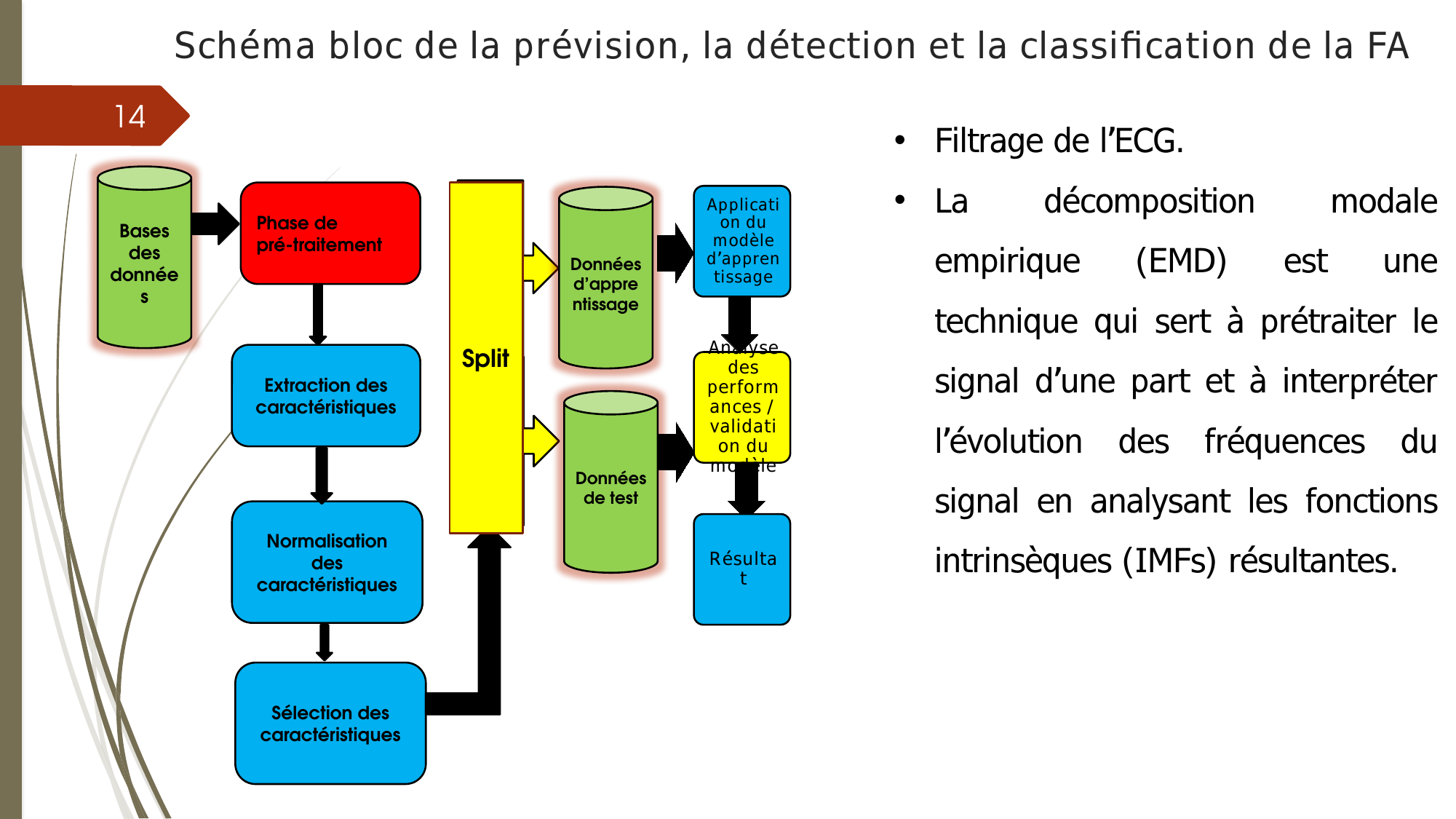

# Schéma bloc de la prévision, la détection et la classification de la FA
14
Filtrage de l’ECG.
La décomposition modale empirique (EMD) est une technique qui sert à prétraiter le signal d’une part et à interpréter l’évolution des fréquences du signal en analysant les fonctions intrinsèques (IMFs) résultantes.
Bases des données
Split
Split

Phase de
pré-traitement
Application du modèle d’apprentissage

Analyse des performances / validation du modèle

Résultat
Données d’apprentissage

Extraction des caractéristiques
Données de test

Normalisation des caractéristiques

Sélection des caractéristiques
Split